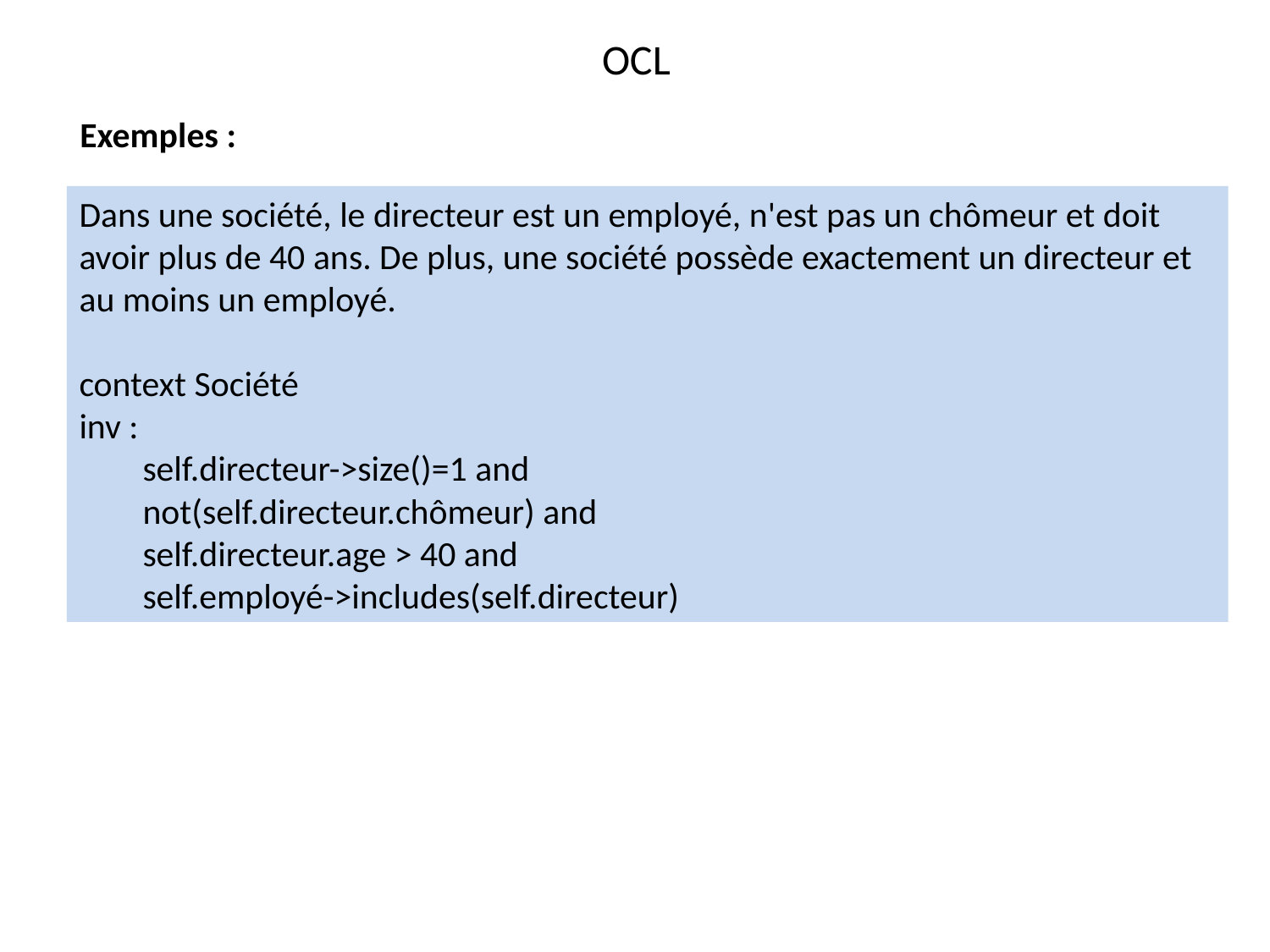

OCL
Exemples :
Dans une société, le directeur est un employé, n'est pas un chômeur et doit avoir plus de 40 ans. De plus, une société possède exactement un directeur et au moins un employé.

context Société
inv :
self.directeur->size()=1 and
not(self.directeur.chômeur) and
self.directeur.age > 40 and
self.employé->includes(self.directeur)